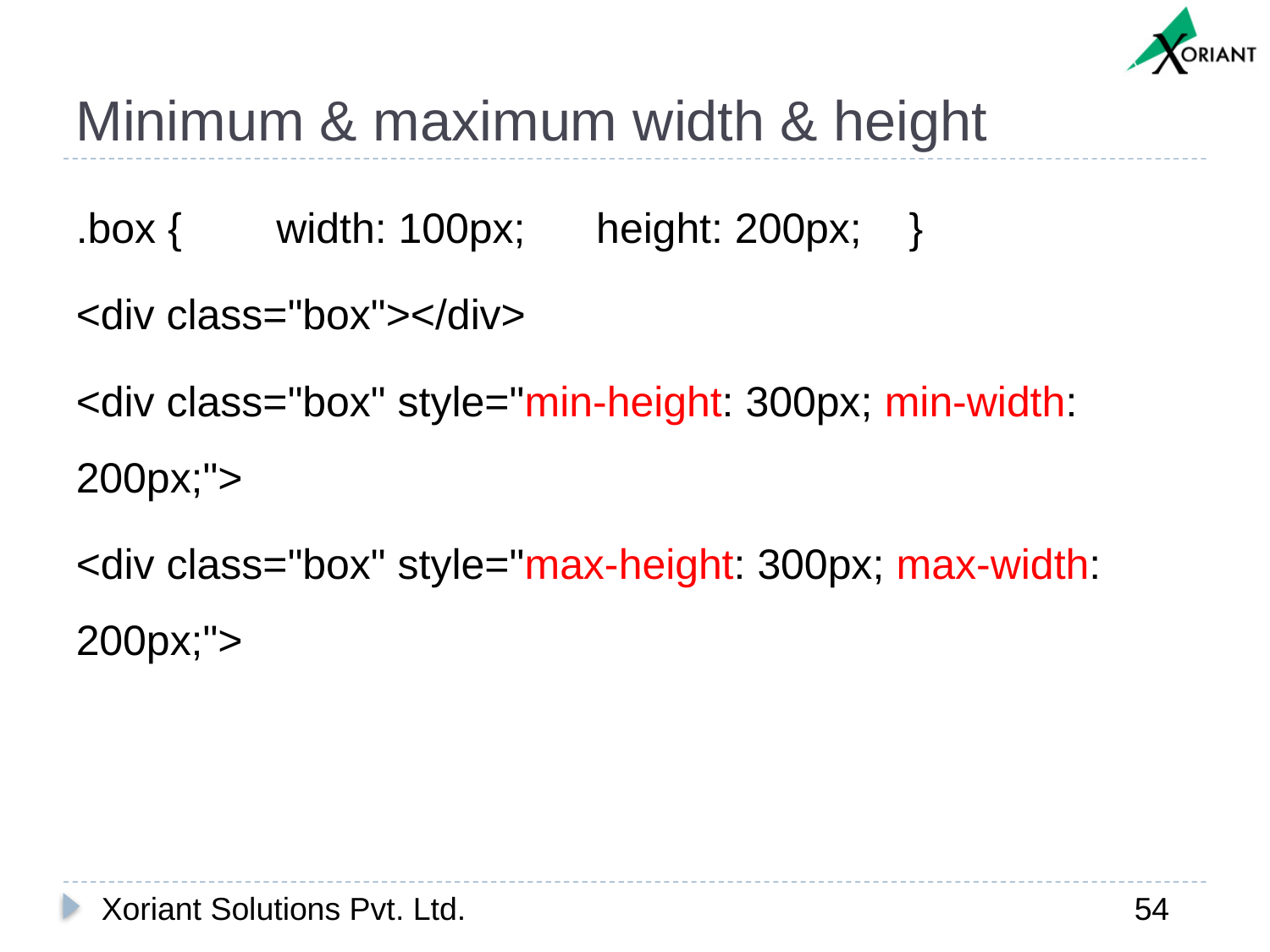

# Minimum & maximum width & height
.box {        width: 100px;      height: 200px;    }
<div class="box"></div>
<div class="box" style="min-height: 300px; min-width: 200px;">
<div class="box" style="max-height: 300px; max-width: 200px;">
Xoriant Solutions Pvt. Ltd.
54